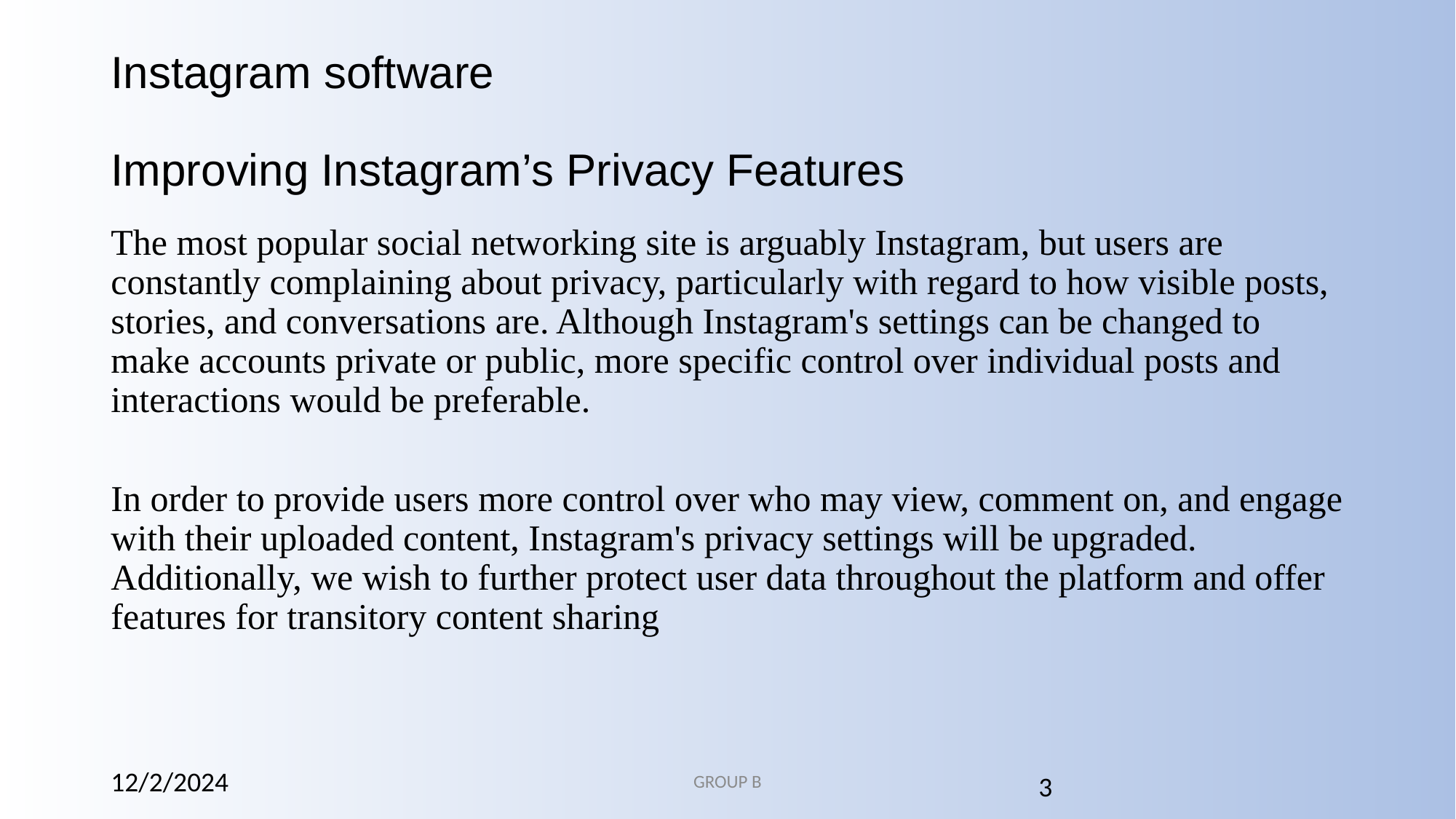

# Instagram software Improving Instagram’s Privacy Features
The most popular social networking site is arguably Instagram, but users are constantly complaining about privacy, particularly with regard to how visible posts, stories, and conversations are. Although Instagram's settings can be changed to make accounts private or public, more specific control over individual posts and interactions would be preferable.

In order to provide users more control over who may view, comment on, and engage with their uploaded content, Instagram's privacy settings will be upgraded. Additionally, we wish to further protect user data throughout the platform and offer features for transitory content sharing
12/2/2024
GROUP B
3